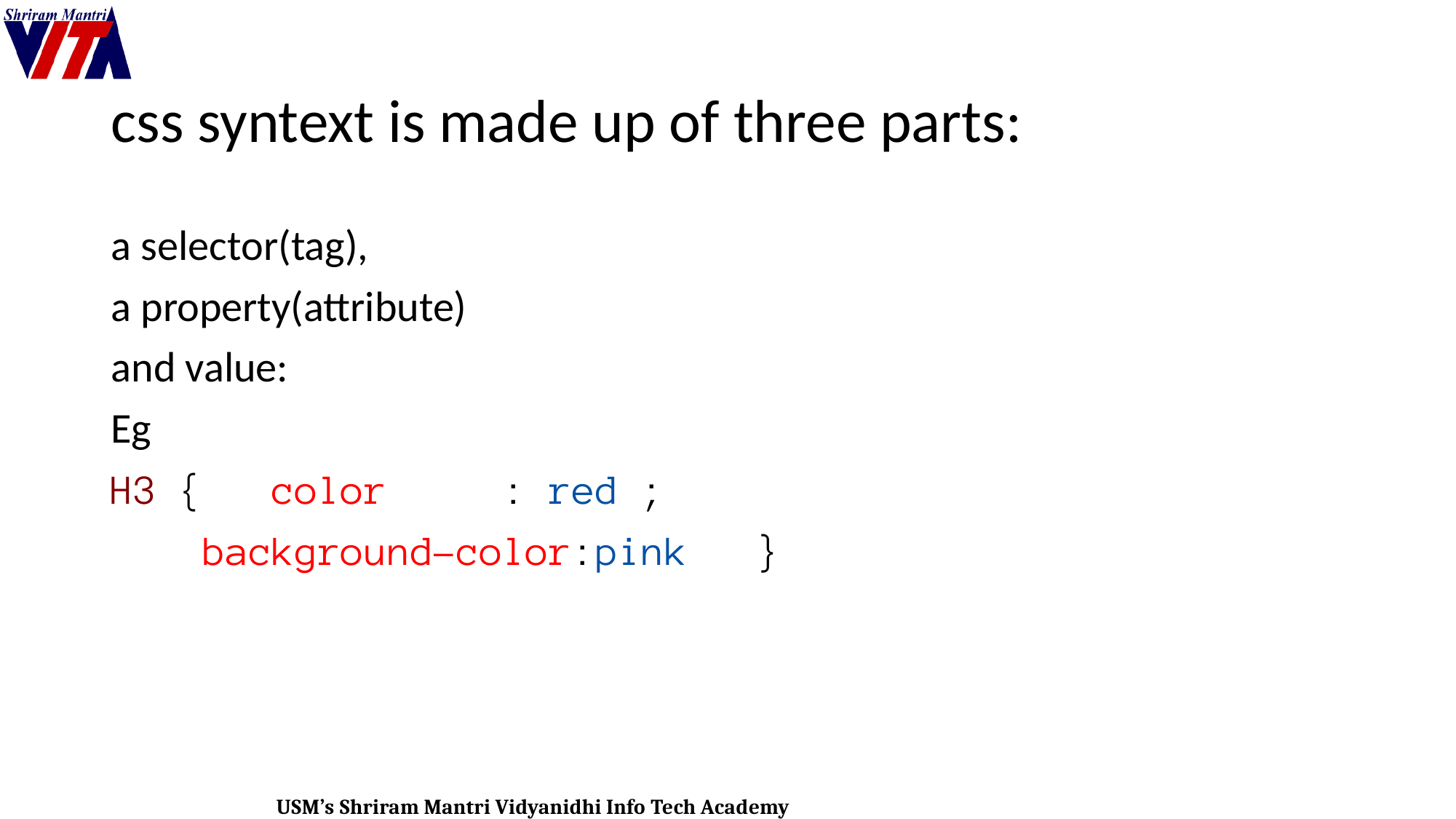

# css syntext is made up of three parts:
a selector(tag),
a property(attribute)
and value:
Eg
H3 {   color     : red ;
    background-color:pink   }